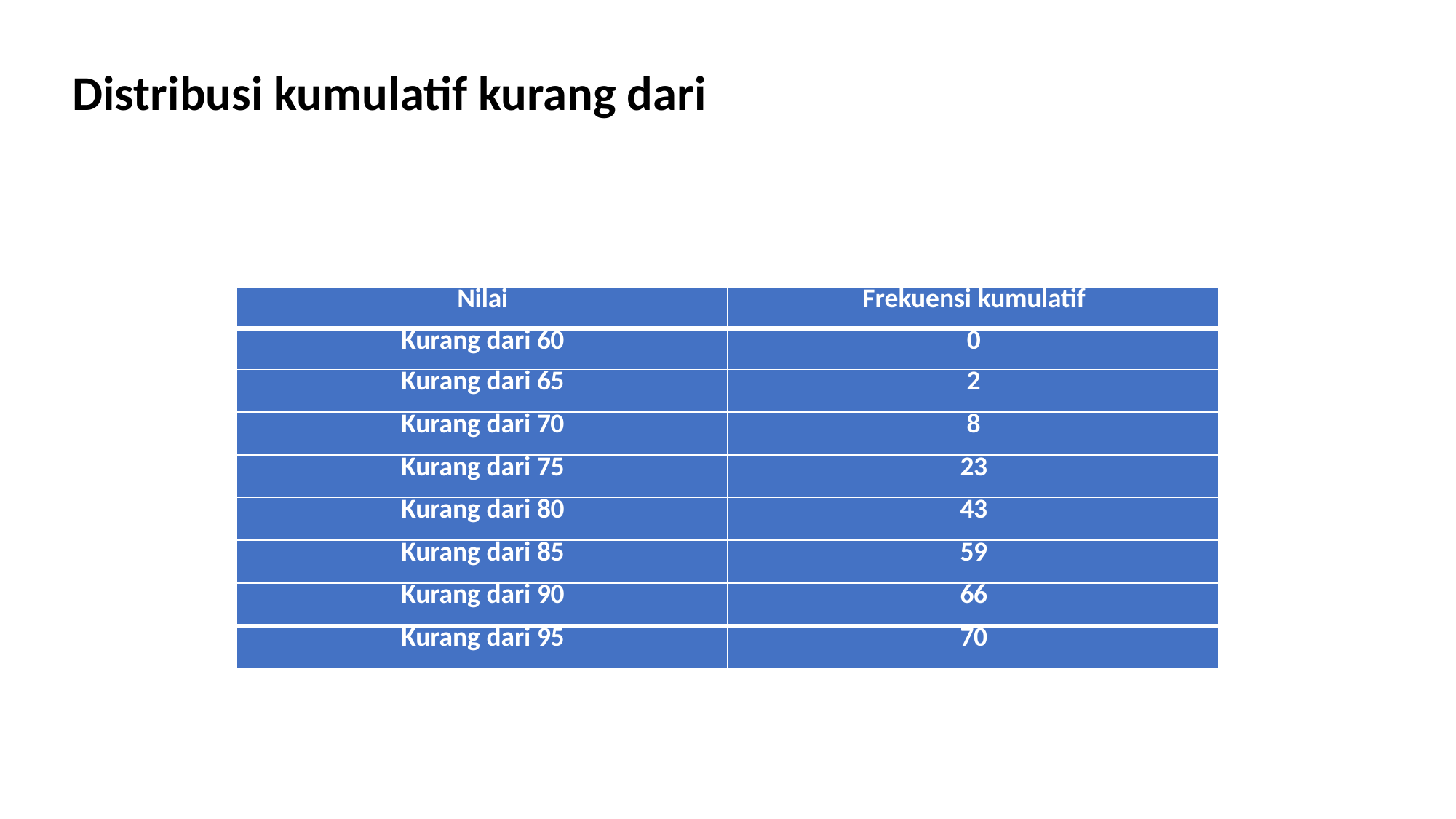

Distribusi kumulatif kurang dari

| Nilai | Frekuensi kumulatif |
| --- | --- |
| Kurang dari 60 | 0 |
| Kurang dari 65 | 2 |
| Kurang dari 70 | 8 |
| Kurang dari 75 | 23 |
| Kurang dari 80 | 43 |
| Kurang dari 85 | 59 |
| Kurang dari 90 | 66 |
| Kurang dari 95 | 70 |